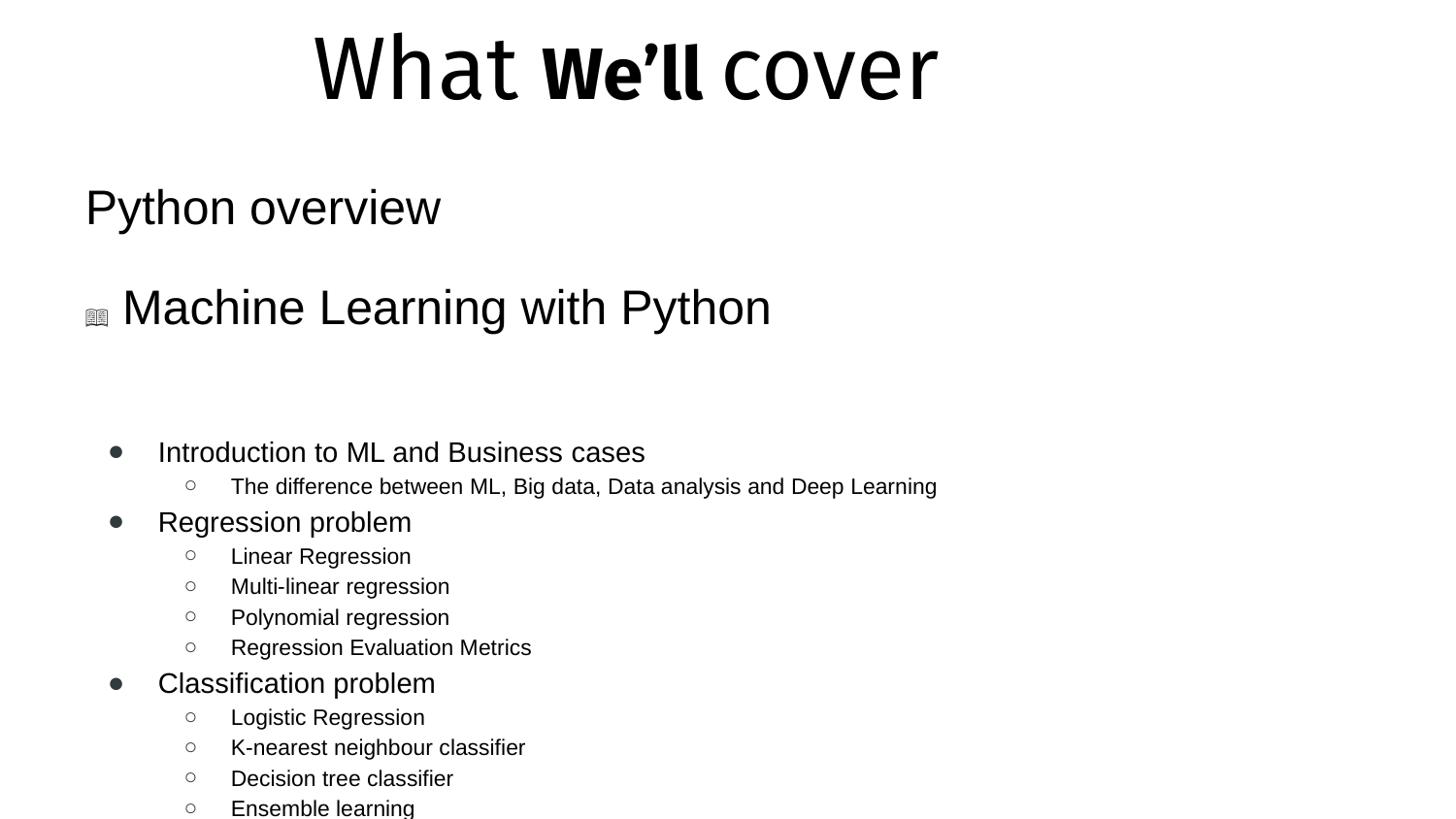

# What We’ll cover
Python overview
📖 Machine Learning with Python

Introduction to ML and Business cases
The difference between ML, Big data, Data analysis and Deep Learning
Regression problem
Linear Regression
Multi-linear regression
Polynomial regression
Regression Evaluation Metrics
Classification problem
Logistic Regression
K-nearest neighbour classifier
Decision tree classifier
Ensemble learning
Random Forest
 Boosting
Classification Evaluation Metrics